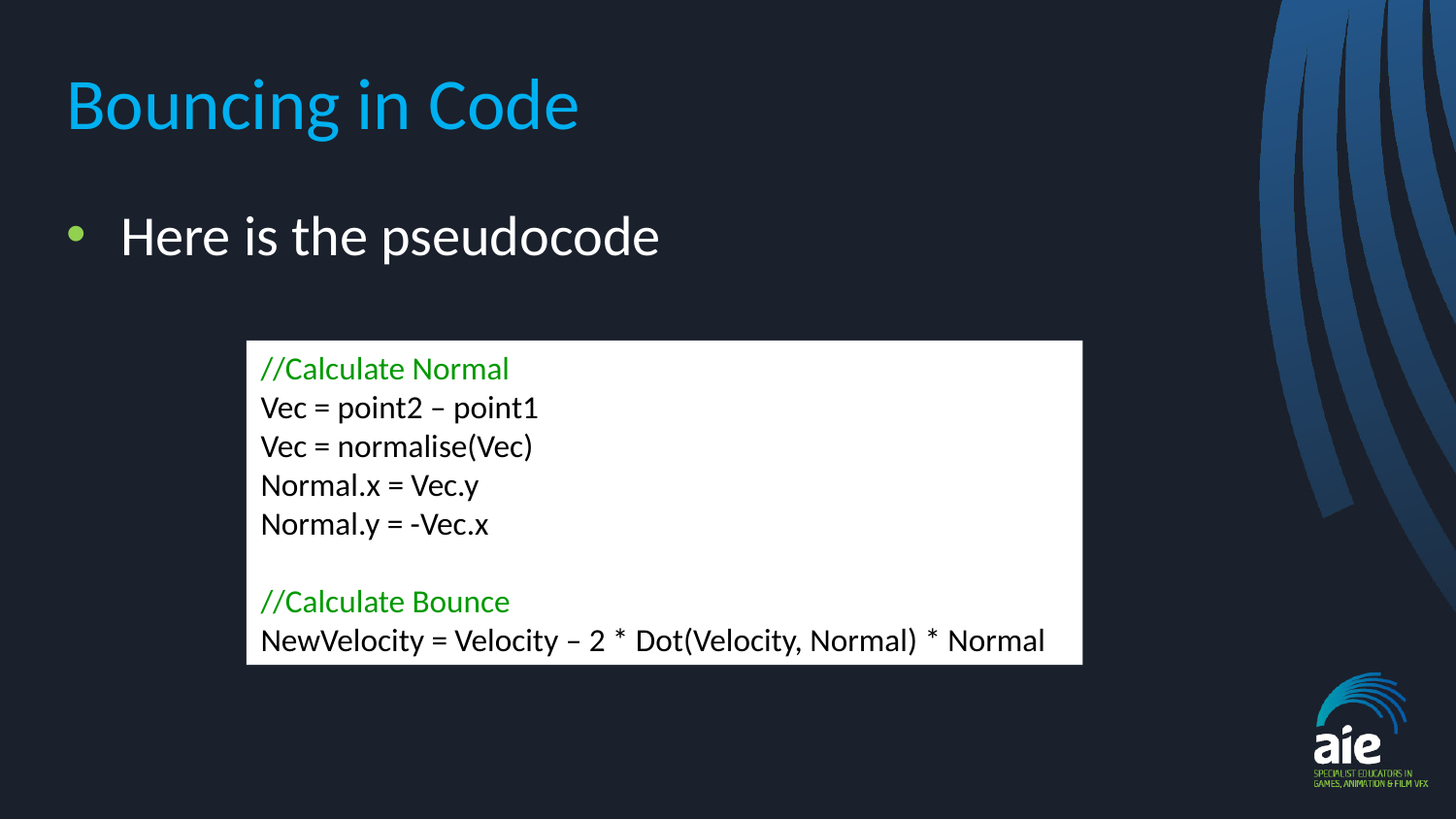

# Bouncing in Code
Here is the pseudocode
//Calculate Normal
Vec = point2 – point1
Vec = normalise(Vec)
Normal.x = Vec.y
Normal.y = -Vec.x

//Calculate Bounce
NewVelocity = Velocity – 2 * Dot(Velocity, Normal) * Normal